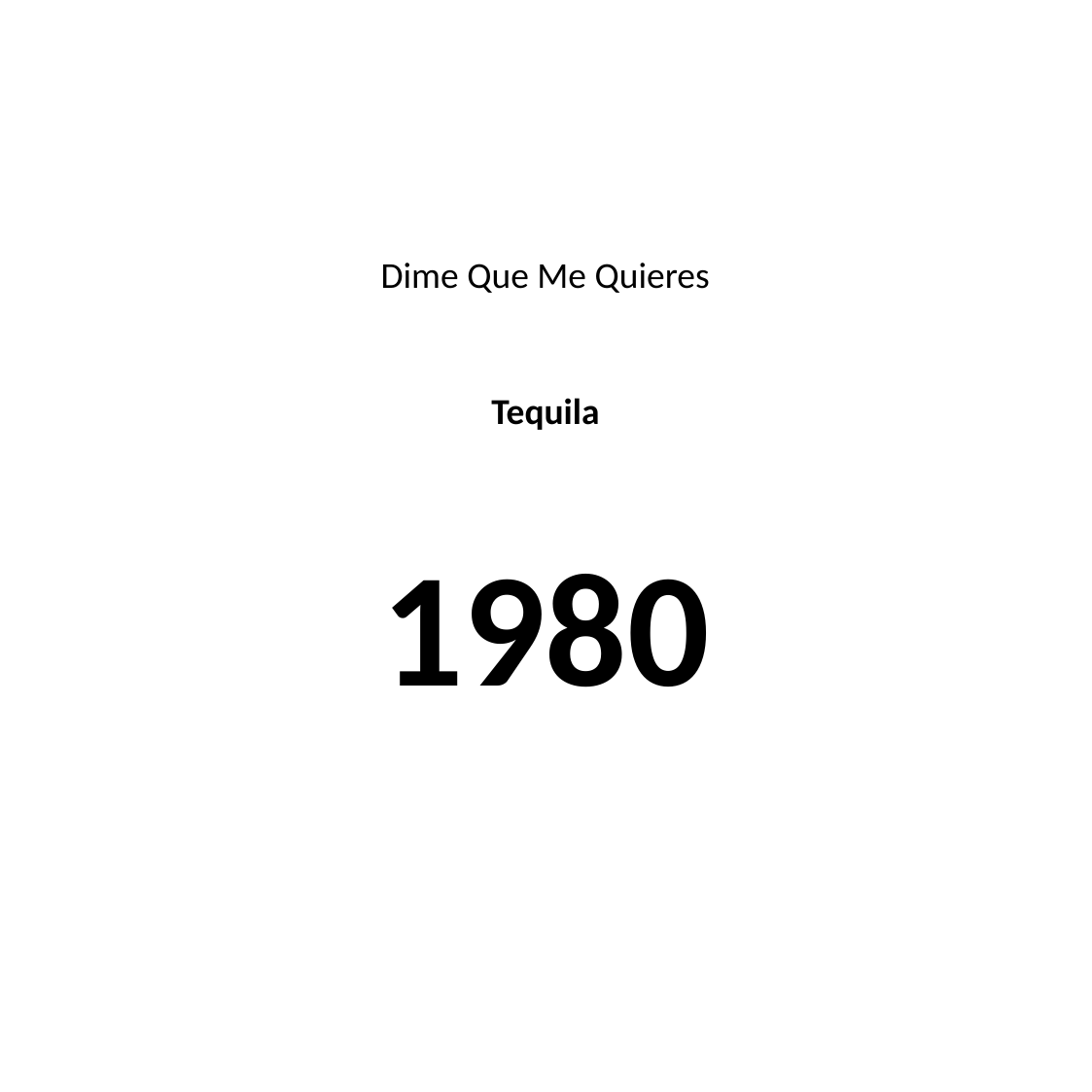

#

Dime Que Me Quieres

Tequila

1980